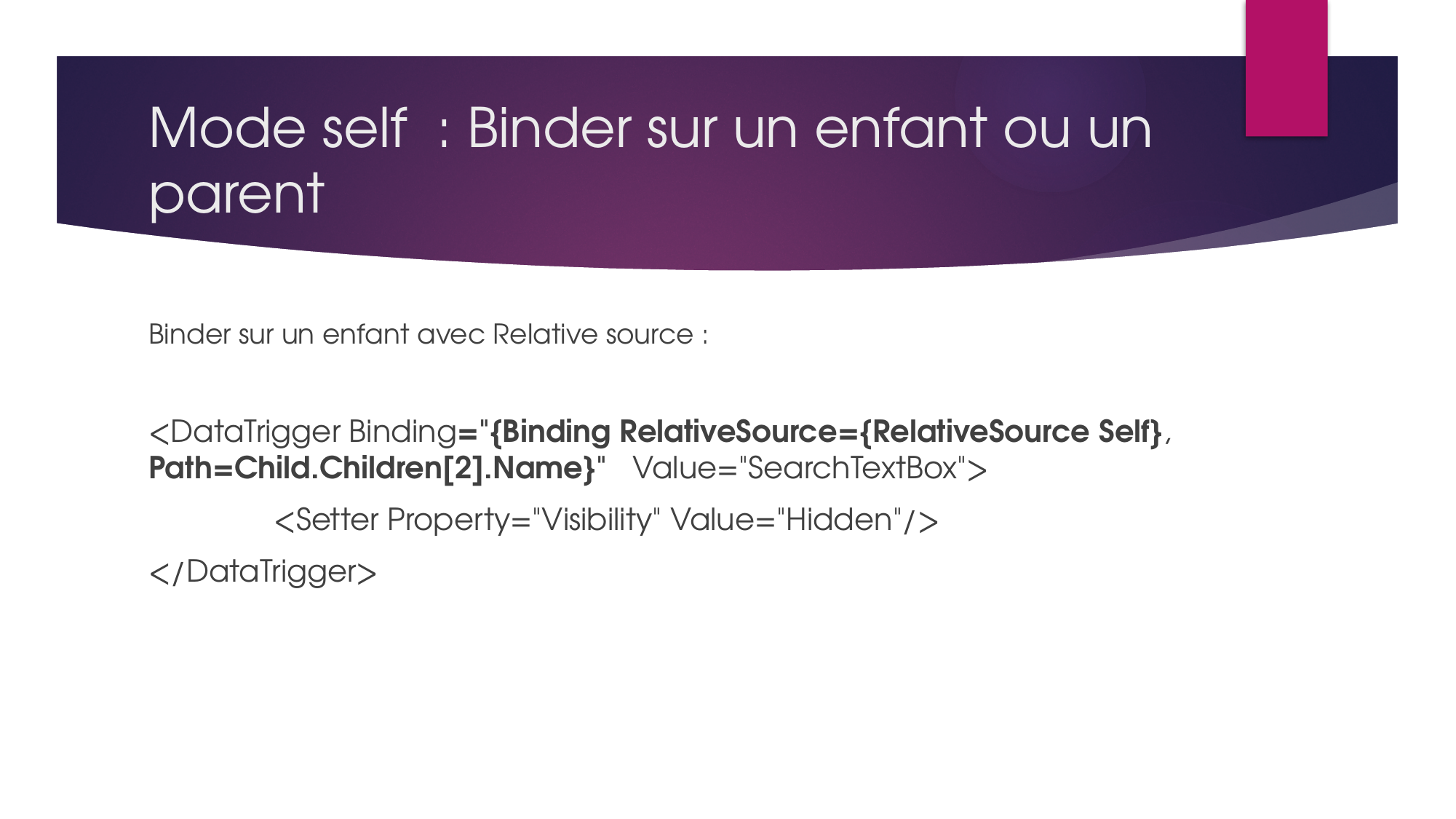

# Mode self  : Binder sur un enfant ou un parent
Binder sur un enfant avec Relative source :

<DataTrigger Binding="{Binding RelativeSource={RelativeSource Self}, Path=Child.Children[2].Name}"   Value="SearchTextBox">
               <Setter Property="Visibility" Value="Hidden"/>
</DataTrigger>